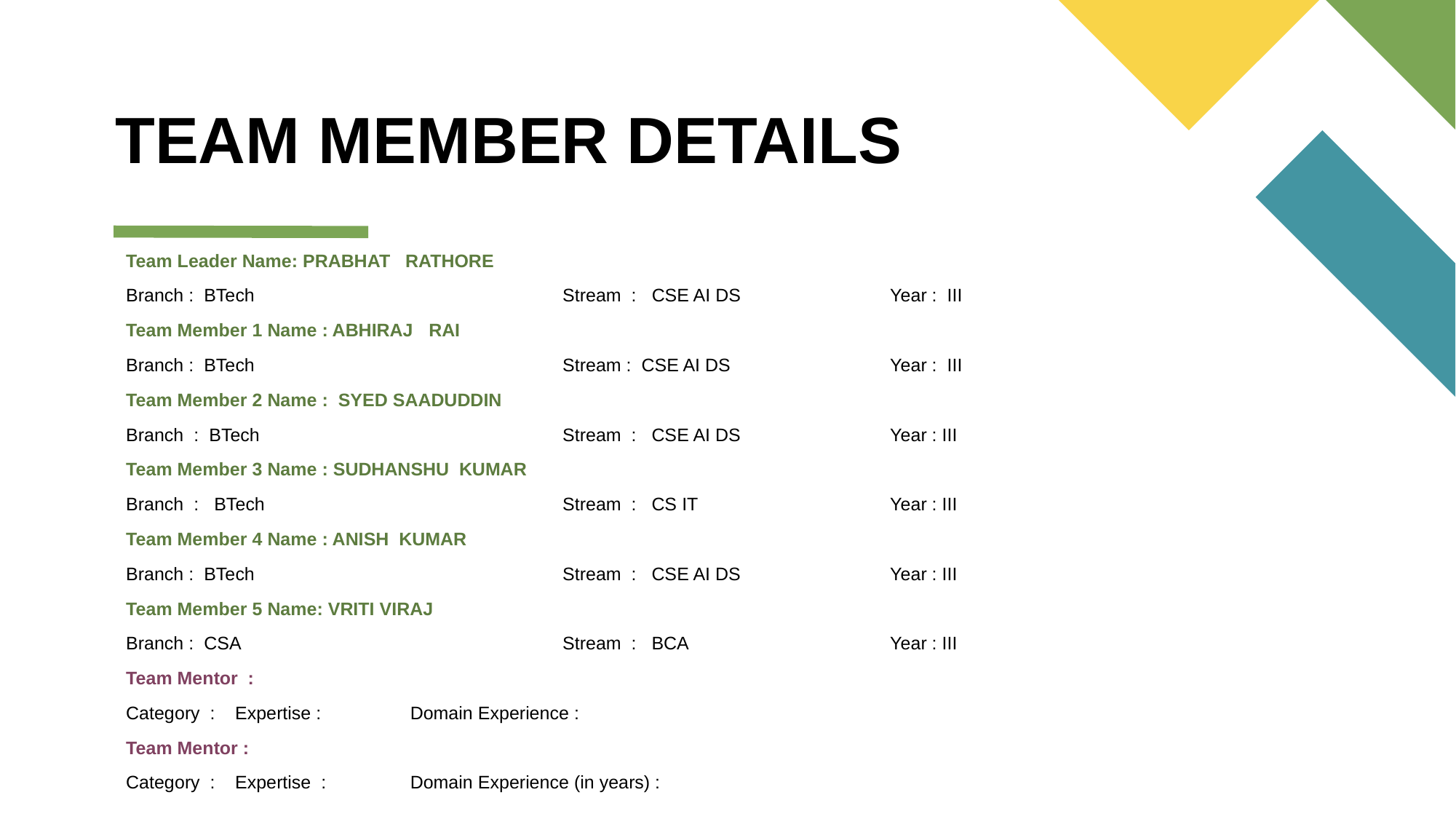

# TEAM MEMBER DETAILS
Team Leader Name: PRABHAT   RATHORE
Branch :  BTech			Stream  :   CSE AI DS		Year :  III
Team Member 1 Name : ABHIRAJ   RAI
Branch :  BTech			Stream :  CSE AI DS		Year :  III
Team Member 2 Name :  SYED SAADUDDIN
Branch  :  BTech			Stream  :   CSE AI DS		Year : III
Team Member 3 Name : SUDHANSHU  KUMAR
Branch  :   BTech			Stream  :   CS IT		Year : III
Team Member 4 Name : ANISH  KUMAR
Branch :  BTech			Stream  :   CSE AI DS		Year : III
Team Member 5 Name: VRITI VIRAJ
Branch :  CSA			Stream  :   BCA		Year : III
Team Mentor  :
Category  :   	Expertise : 	             Domain Experience :
Team Mentor :
Category  :  	Expertise  : 	             Domain Experience (in years) :